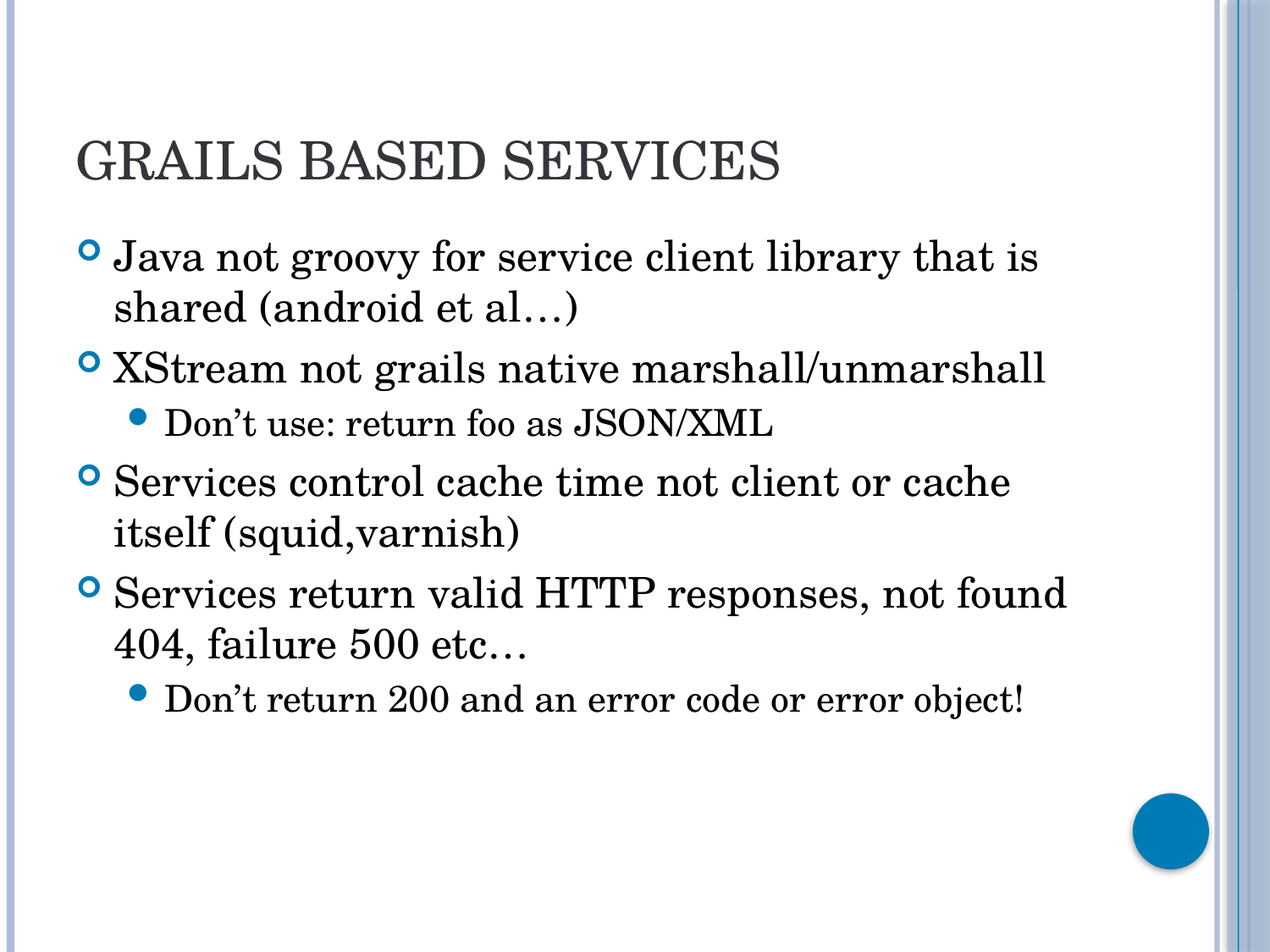

# Grails based Services
Java not groovy for service client library that is shared (android et al…)
XStream not grails native marshall/unmarshall
Don’t use: return foo as JSON/XML
Services control cache time not client or cache itself (squid,varnish)
Services return valid HTTP responses, not found 404, failure 500 etc…
Don’t return 200 and an error code or error object!